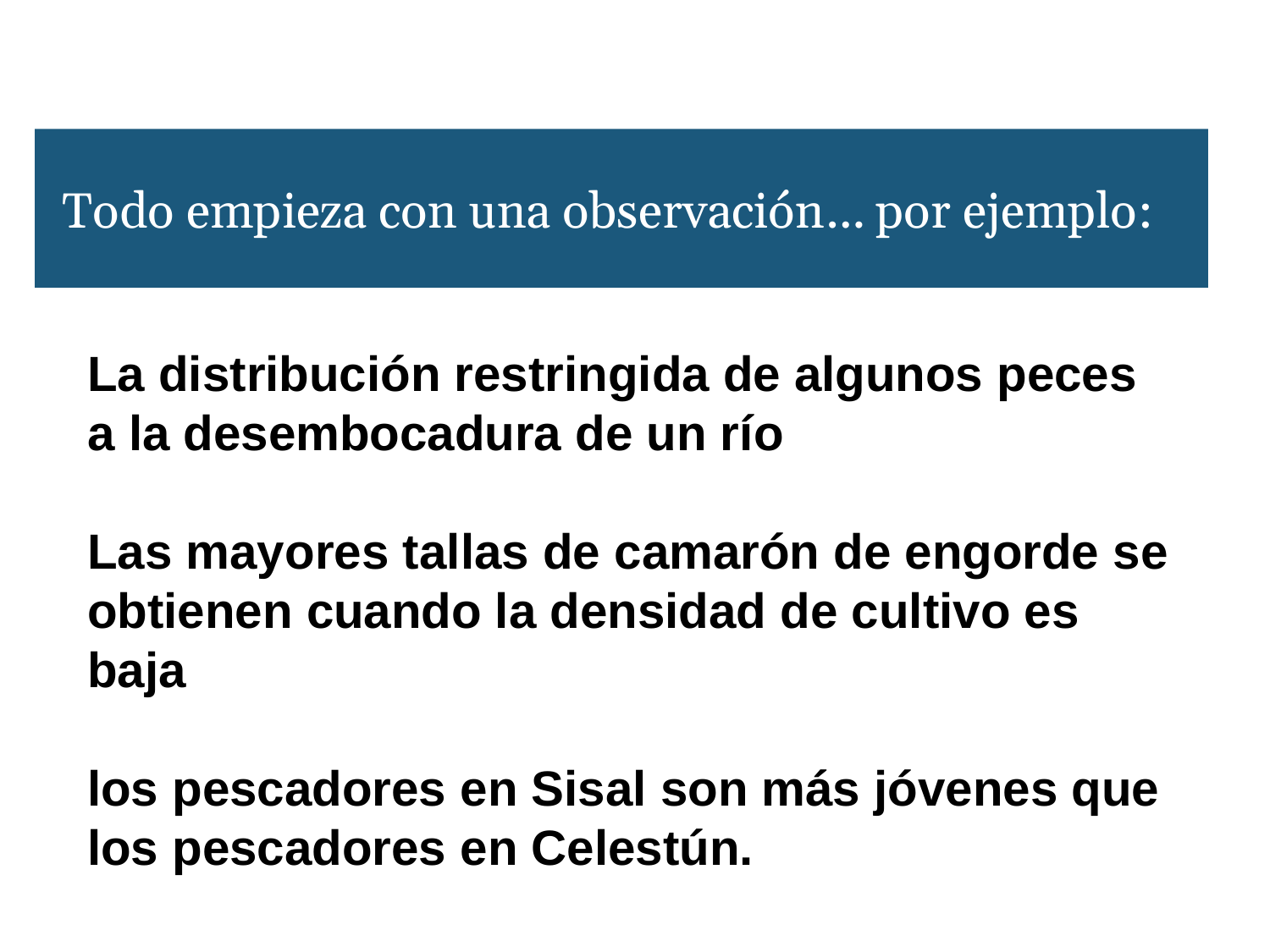

5
Todo empieza con una observación… por ejemplo:
La distribución restringida de algunos peces a la desembocadura de un río

Las mayores tallas de camarón de engorde se obtienen cuando la densidad de cultivo es baja

los pescadores en Sisal son más jóvenes que los pescadores en Celestún.